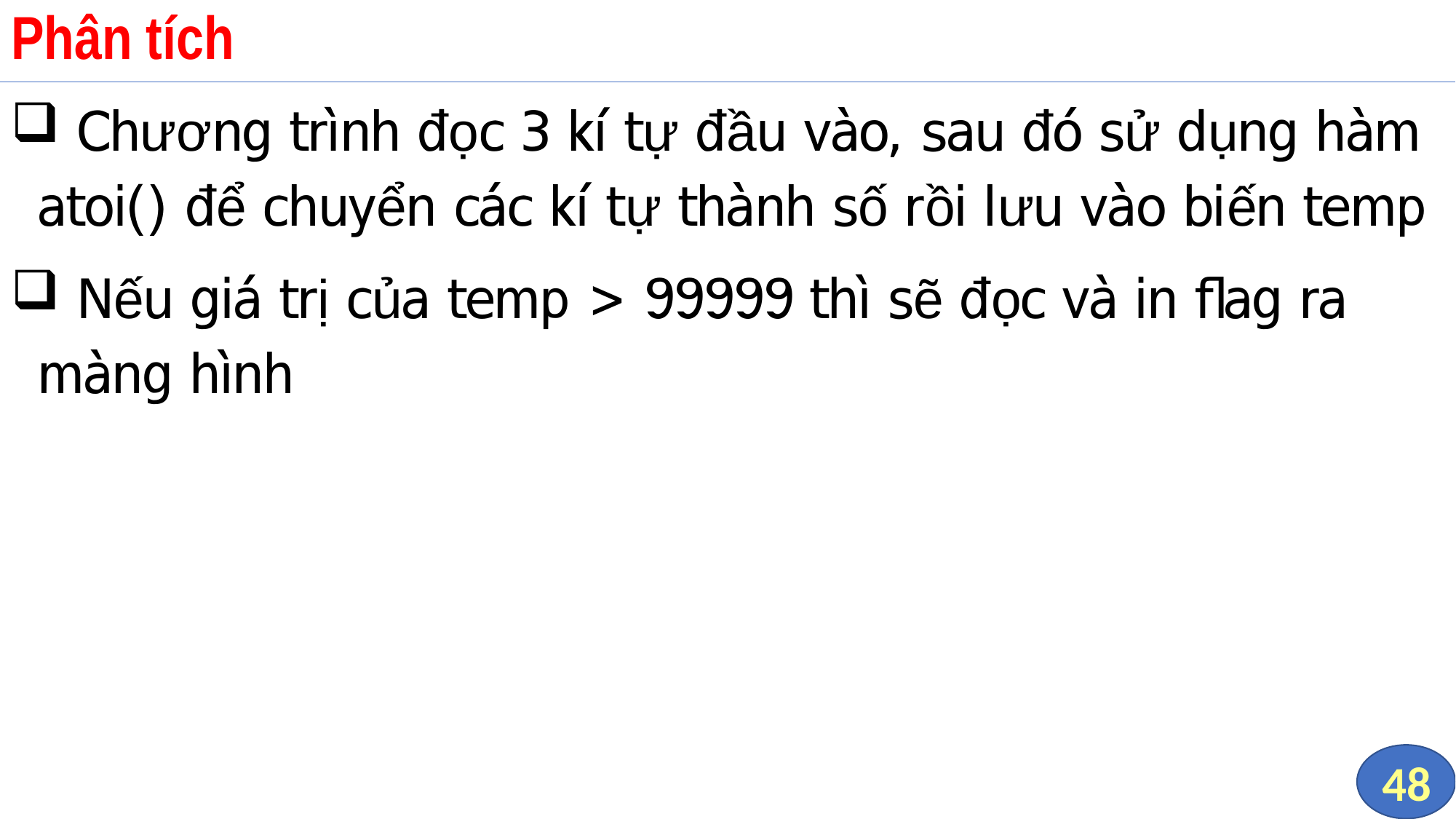

# Phân tích
 Chương trình đọc 3 kí tự đầu vào, sau đó sử dụng hàm atoi() để chuyển các kí tự thành số rồi lưu vào biến temp
 Nếu giá trị của temp > 99999 thì sẽ đọc và in flag ra màng hình
48